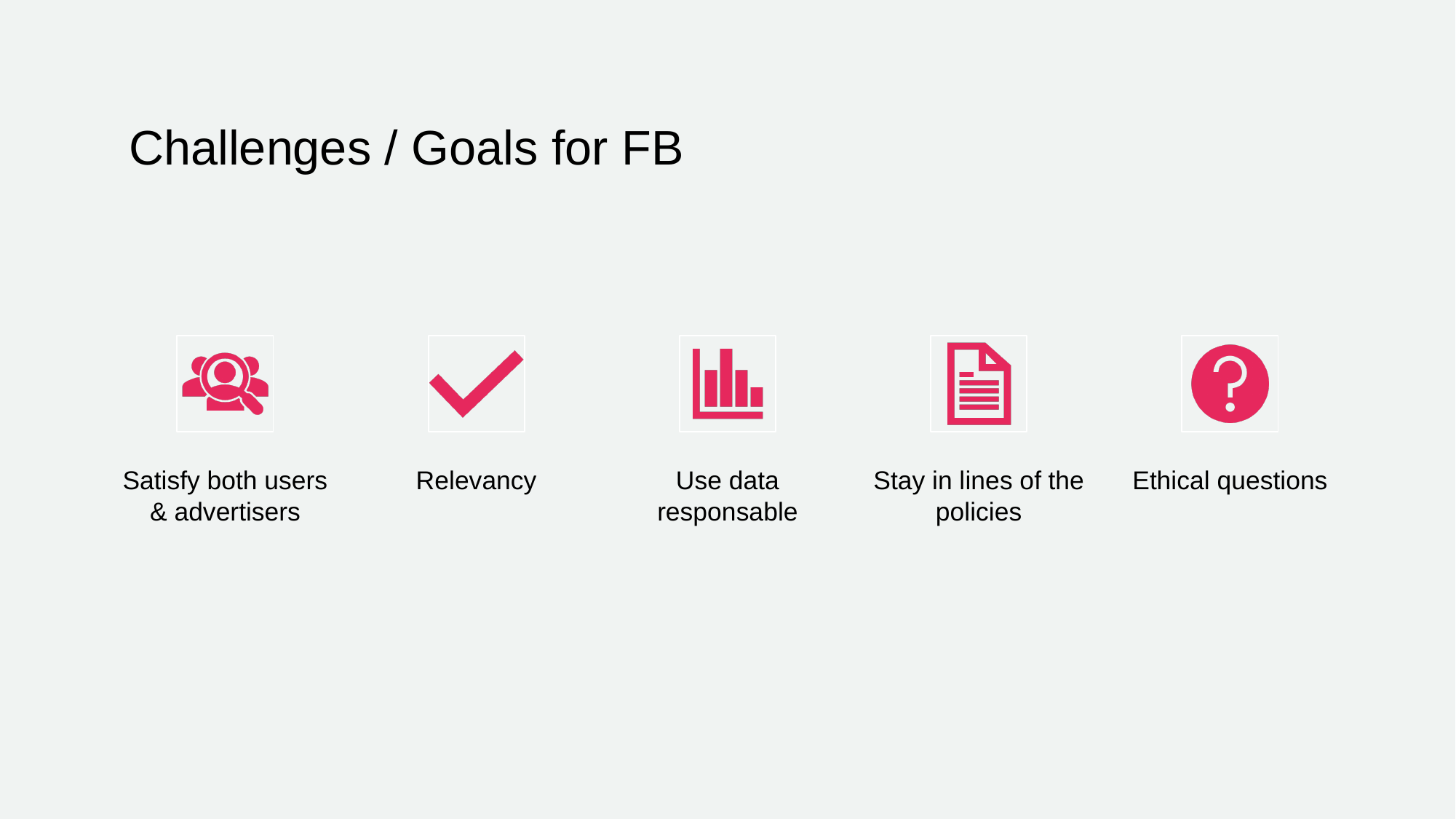

# Challenges / Goals for FB
Satisfy both users & advertisers
Relevancy
Use data responsable
Stay in lines of the policies
Ethical questions